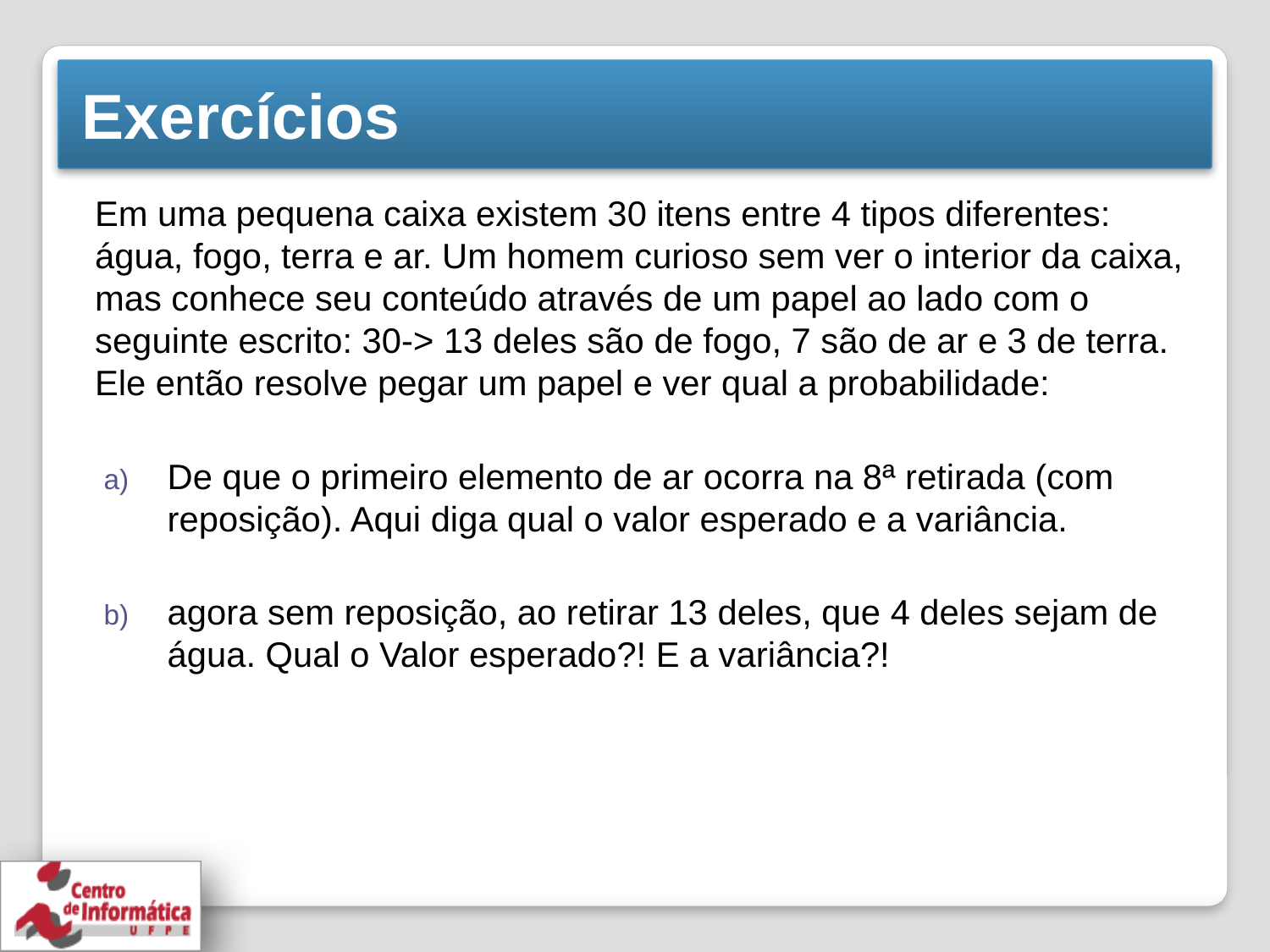

# Exercícios
Em uma pequena caixa existem 30 itens entre 4 tipos diferentes: água, fogo, terra e ar. Um homem curioso sem ver o interior da caixa, mas conhece seu conteúdo através de um papel ao lado com o seguinte escrito: 30-> 13 deles são de fogo, 7 são de ar e 3 de terra. Ele então resolve pegar um papel e ver qual a probabilidade:

De que o primeiro elemento de ar ocorra na 8ª retirada (com reposição). Aqui diga qual o valor esperado e a variância.

agora sem reposição, ao retirar 13 deles, que 4 deles sejam de água. Qual o Valor esperado?! E a variância?!